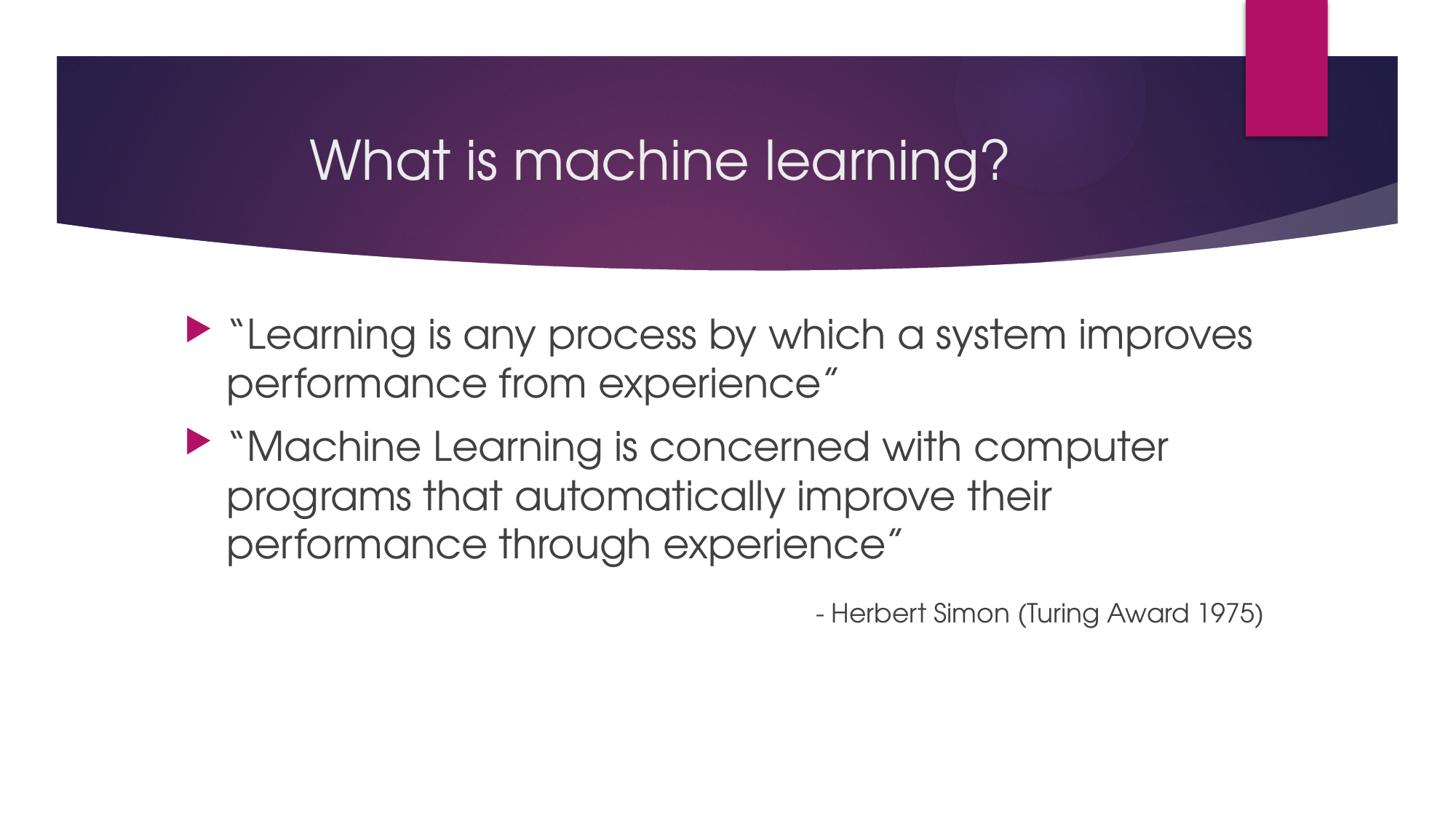

# What is machine learning?
“Learning is any process by which a system improves performance from experience”
“Machine Learning is concerned with computer programs that automatically improve their performance through experience”
                                                        - Herbert Simon (Turing Award 1975)